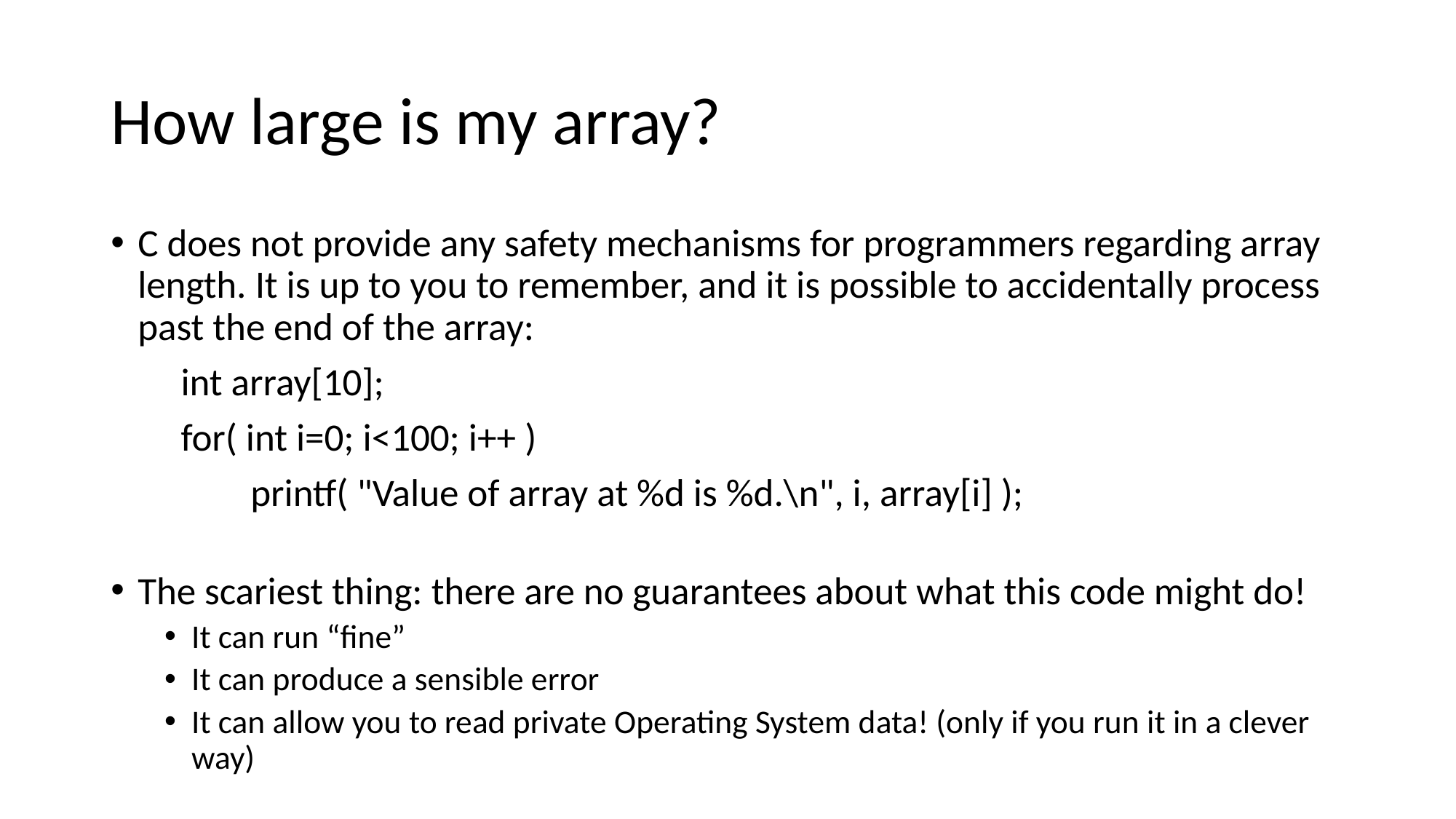

# How large is my array?
C does not provide any safety mechanisms for programmers regarding array length. It is up to you to remember, and it is possible to accidentally process past the end of the array:
        int array[10];
        for( int i=0; i<100; i++ )
                printf( "Value of array at %d is %d.\n", i, array[i] );

The scariest thing: there are no guarantees about what this code might do!
It can run “fine”
It can produce a sensible error
It can allow you to read private Operating System data! (only if you run it in a clever way)